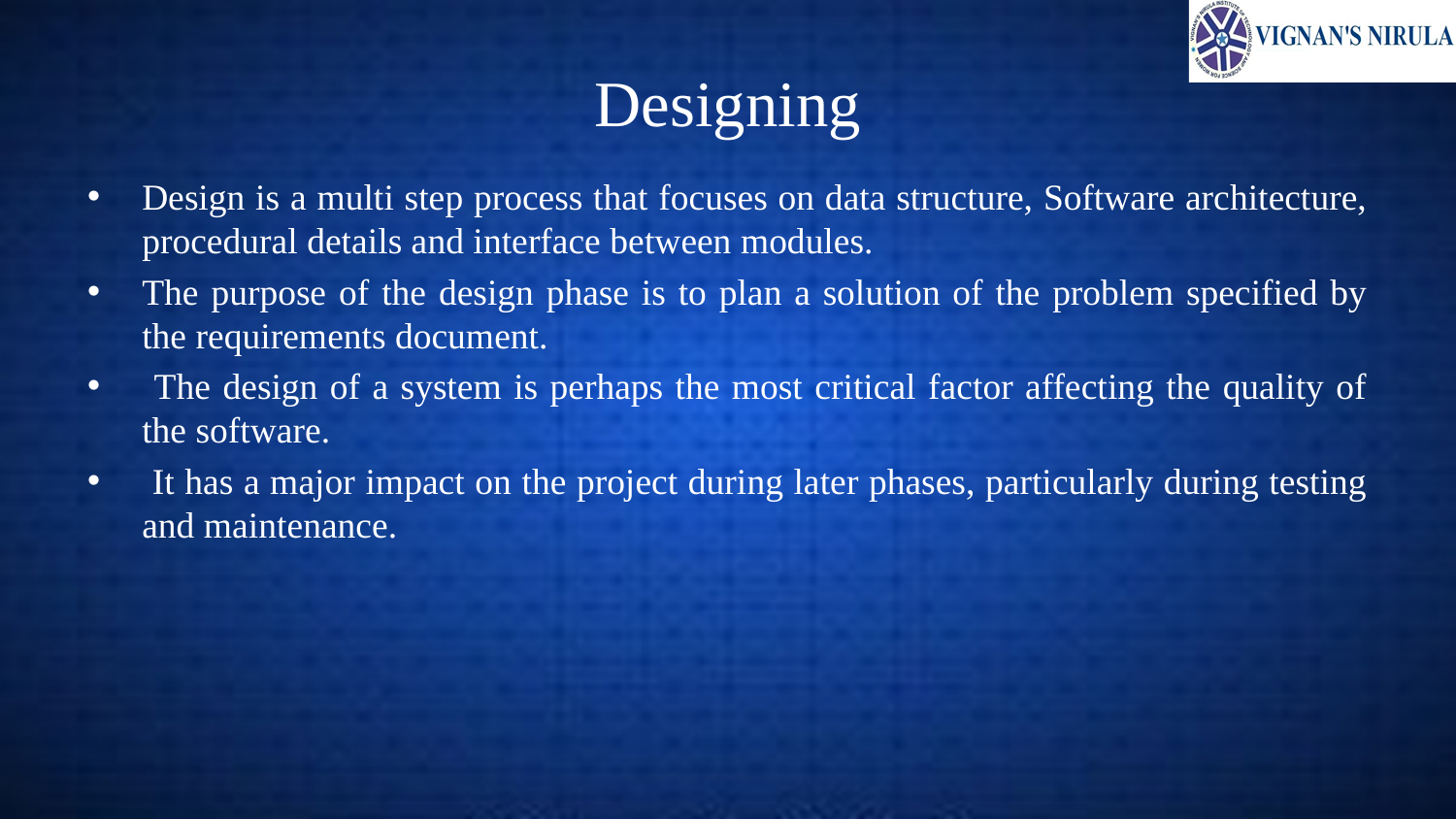

# Designing
Design is a multi step process that focuses on data structure, Software architecture, procedural details and interface between modules.
The purpose of the design phase is to plan a solution of the problem specified by the requirements document.
 The design of a system is perhaps the most critical factor affecting the quality of the software.
 It has a major impact on the project during later phases, particularly during testing and maintenance.